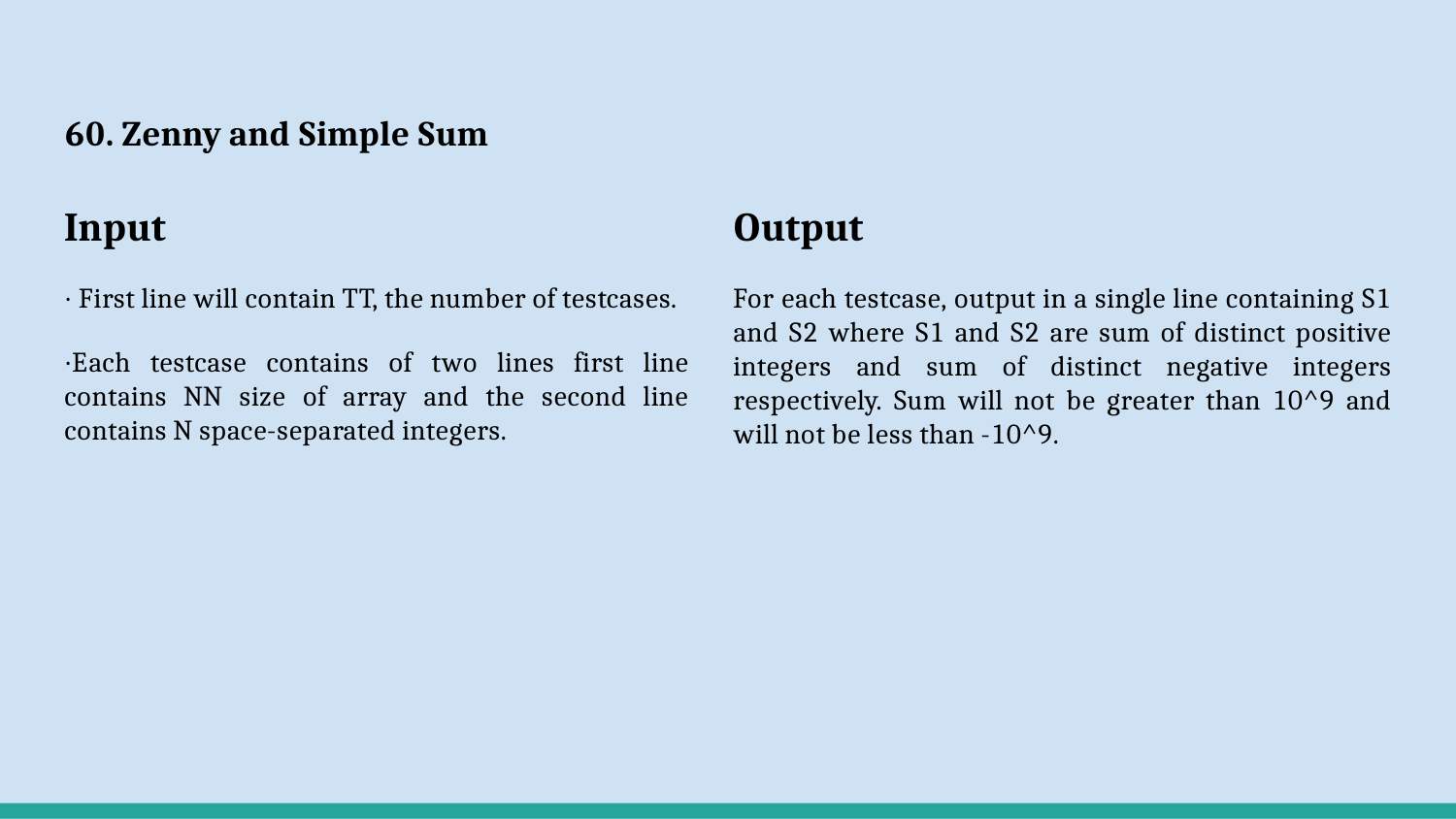

# 60. Zenny and Simple Sum

Input
· First line will contain TT, the number of testcases.
·Each testcase contains of two lines first line contains NN size of array and the second line contains N space-separated integers.

Output
For each testcase, output in a single line containing S1 and S2 where S1 and S2 are sum of distinct positive integers and sum of distinct negative integers respectively. Sum will not be greater than 10^9 and will not be less than -10^9.